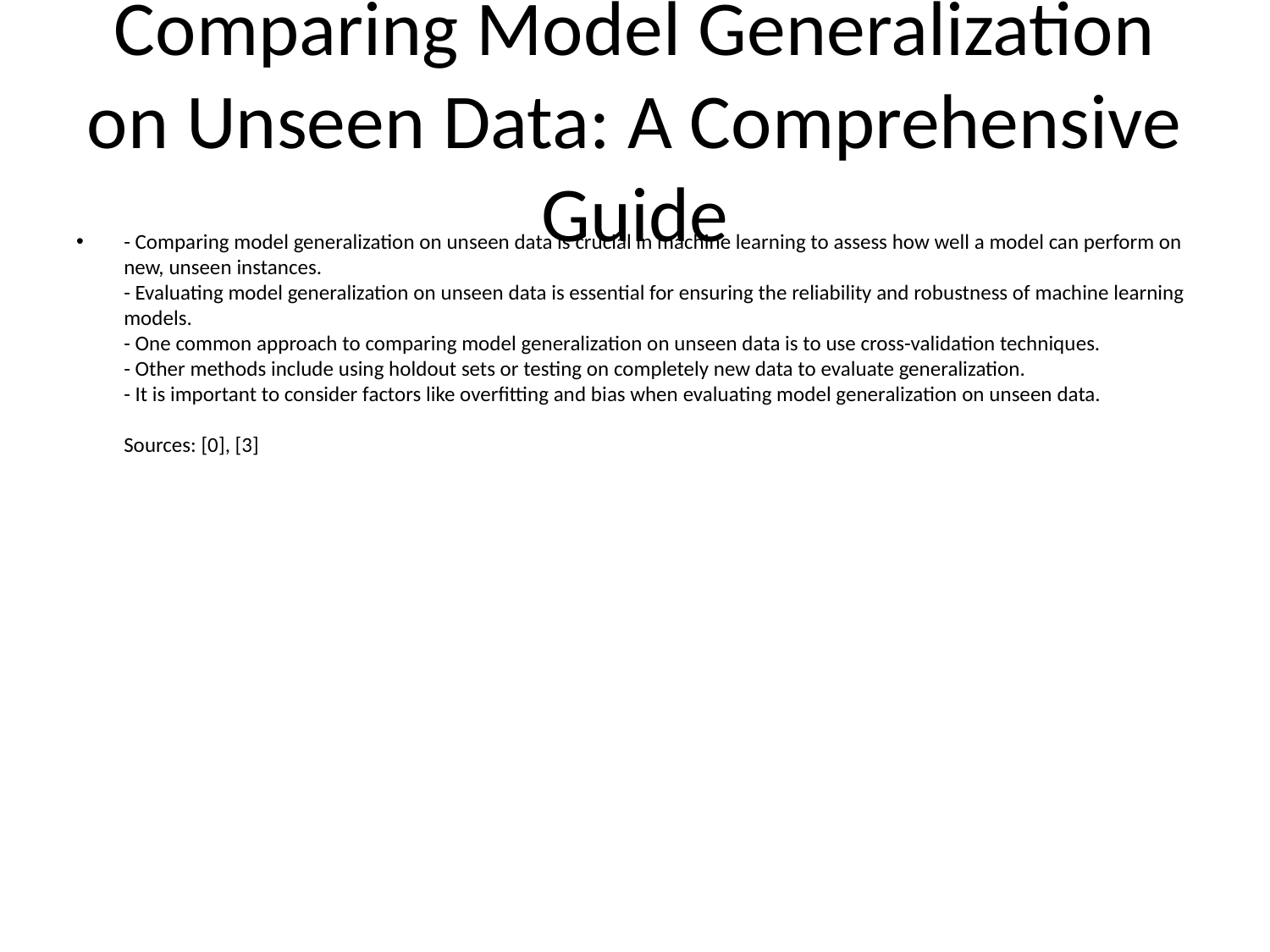

# Comparing Model Generalization on Unseen Data: A Comprehensive Guide
- Comparing model generalization on unseen data is crucial in machine learning to assess how well a model can perform on new, unseen instances.
- Evaluating model generalization on unseen data is essential for ensuring the reliability and robustness of machine learning models.
- One common approach to comparing model generalization on unseen data is to use cross-validation techniques.
- Other methods include using holdout sets or testing on completely new data to evaluate generalization.
- It is important to consider factors like overfitting and bias when evaluating model generalization on unseen data.
Sources: [0], [3]